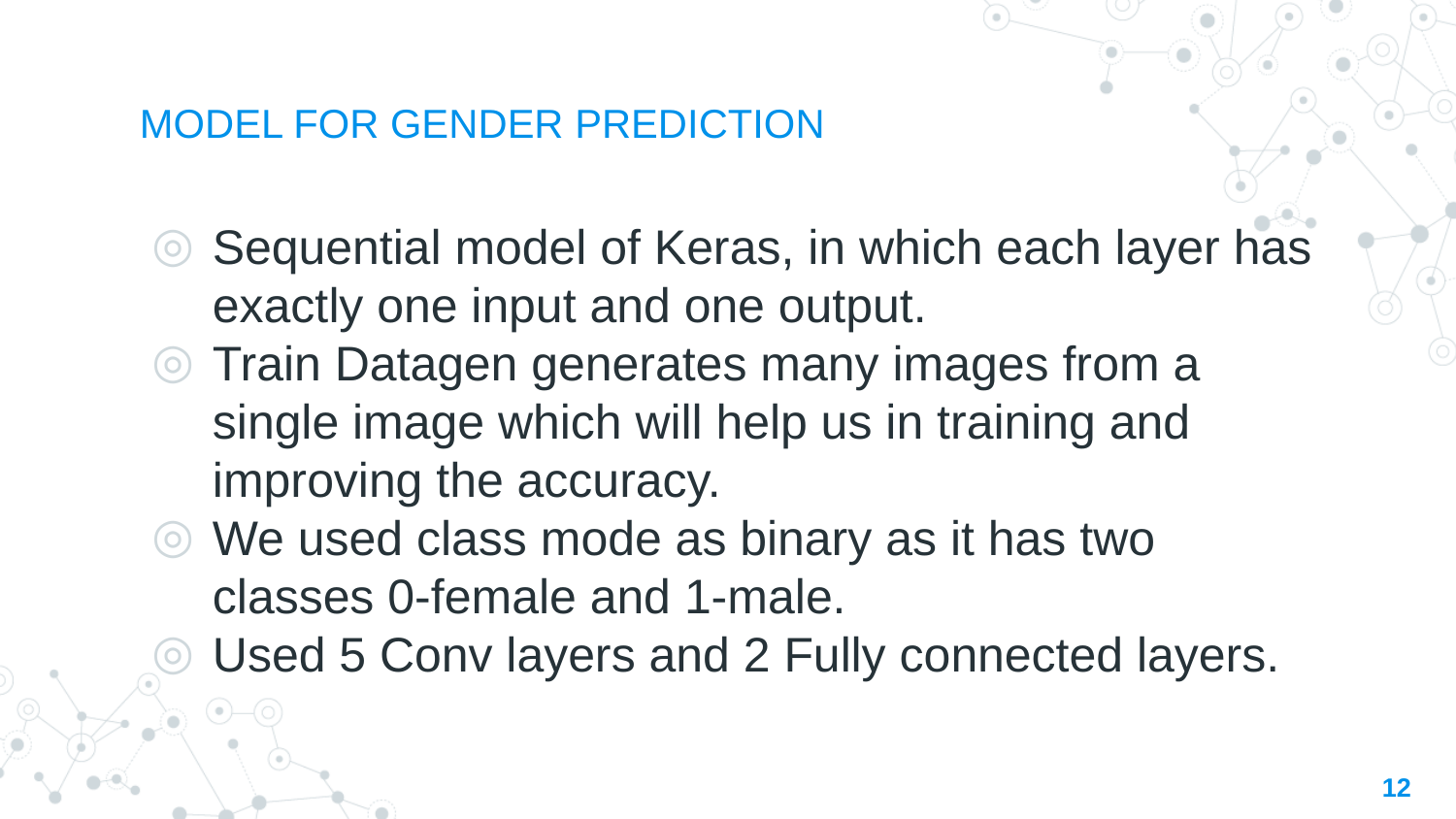

# MODEL FOR GENDER PREDICTION
Sequential model of Keras, in which each layer has exactly one input and one output.
Train Datagen generates many images from a single image which will help us in training and improving the accuracy.
We used class mode as binary as it has two classes 0-female and 1-male.
Used 5 Conv layers and 2 Fully connected layers.

12